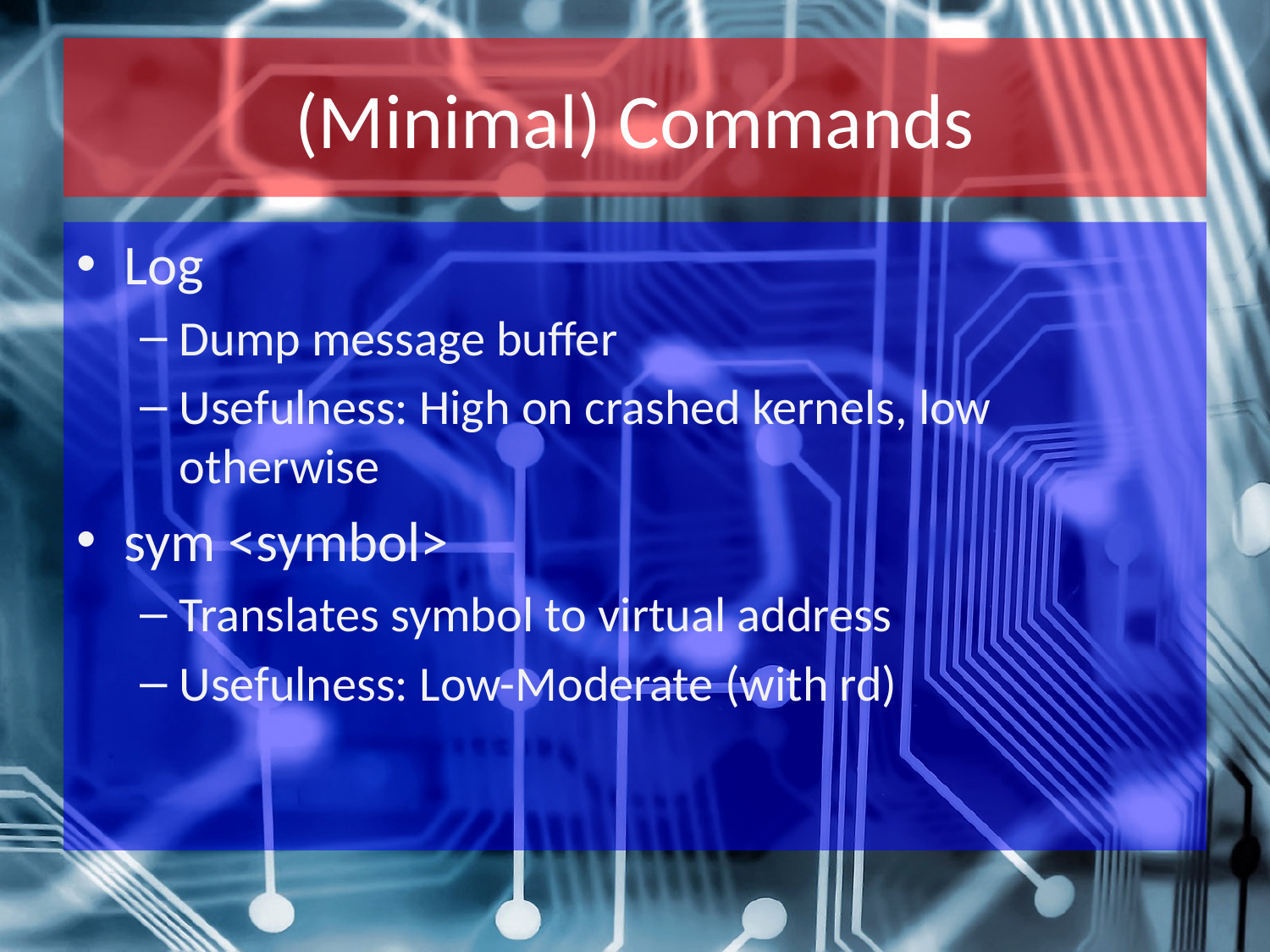

# (Minimal) Commands
Log
Dump message buffer
Usefulness: High on crashed kernels, low otherwise
sym <symbol>
Translates symbol to virtual address
Usefulness: Low-Moderate (with rd)